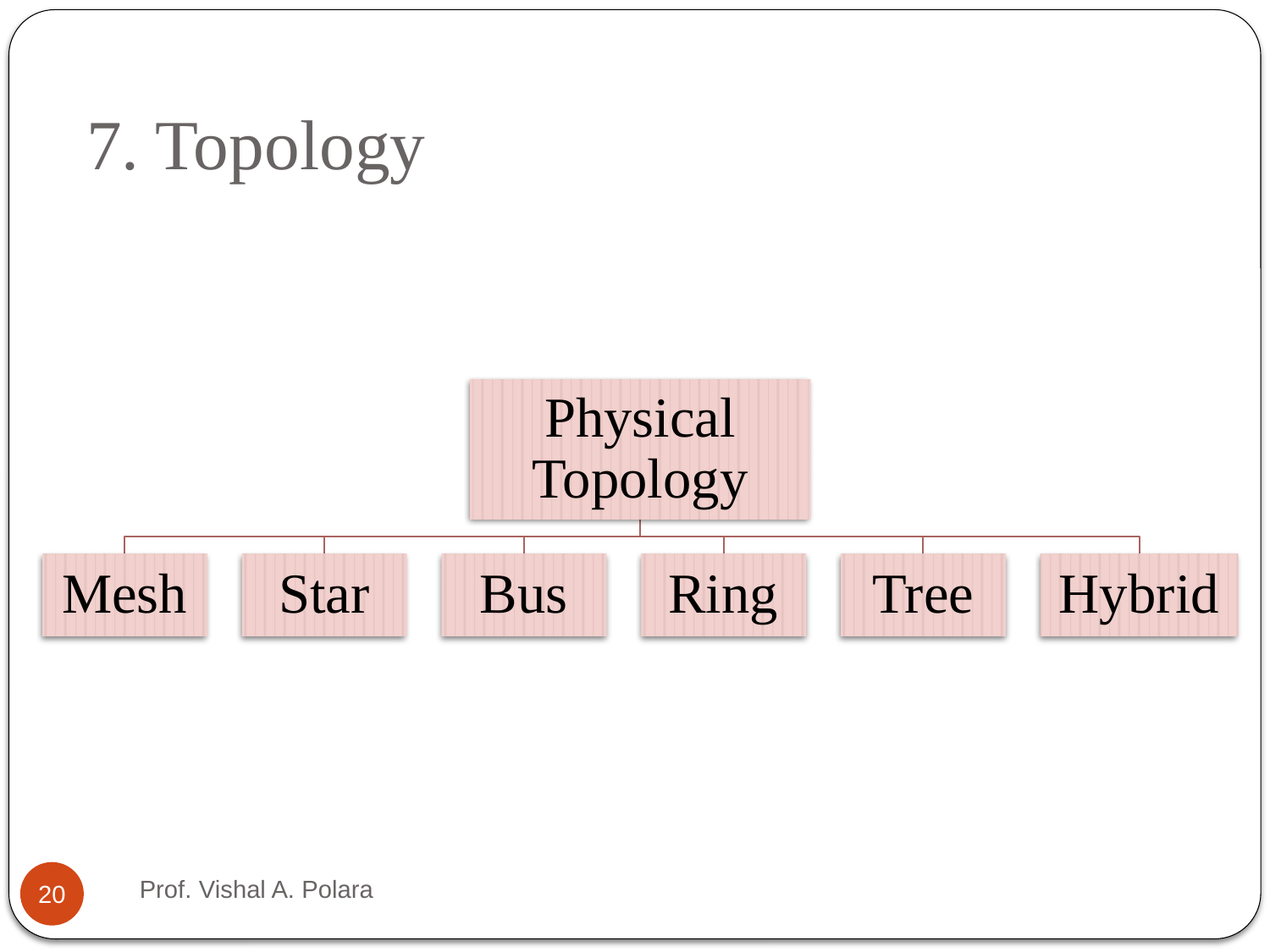

# 7. Topology
Physical Topology
Mesh
Star
Bus
Ring
Tree
Hybrid
Prof. Vishal A. Polara
20